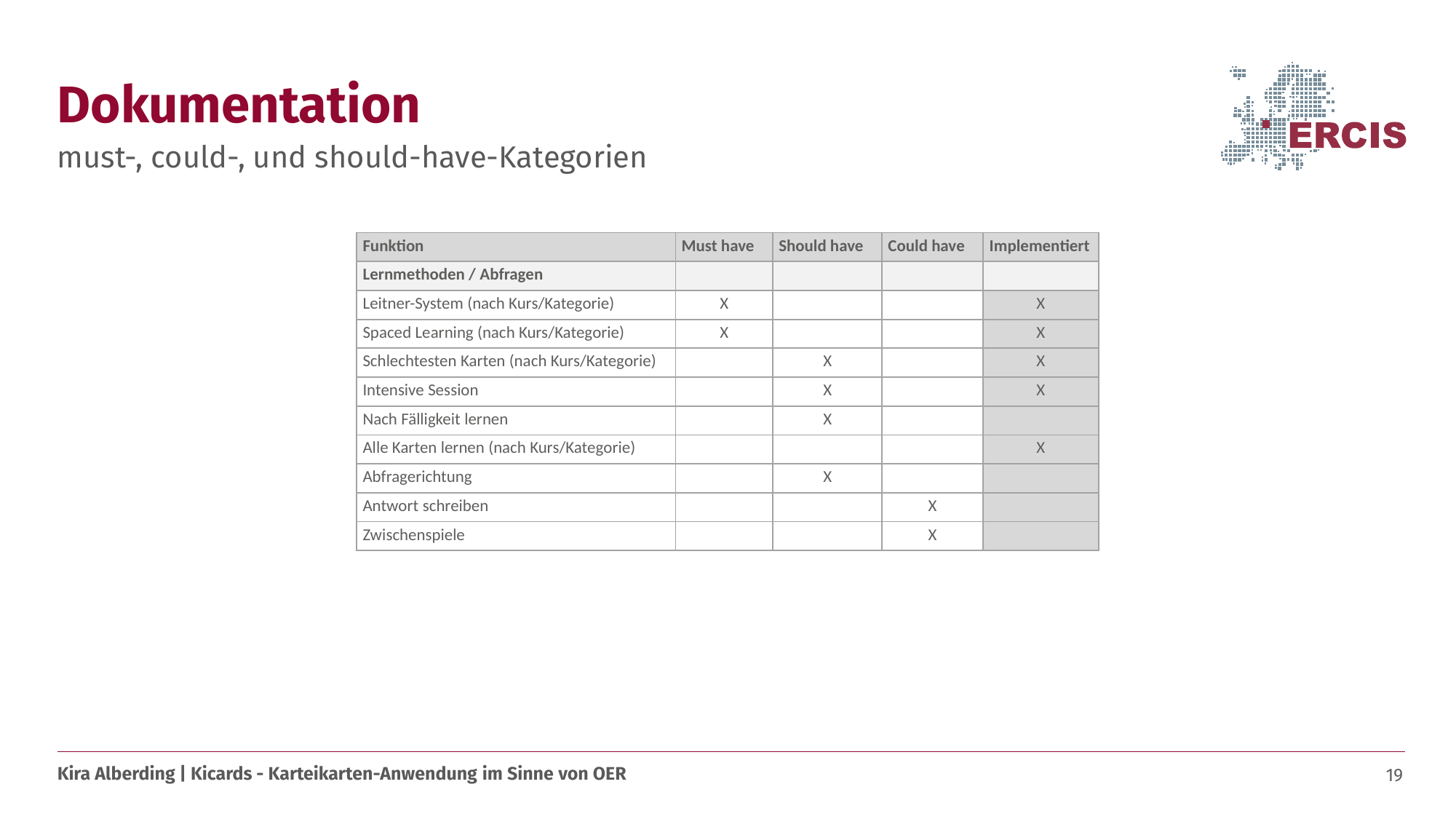

# Dokumentation
must-, could-, und should-have-Kategorien
| Funktion | Must have | Should have | Could have | Implementiert |
| --- | --- | --- | --- | --- |
| Lernmethoden / Abfragen |  |  |  |  |
| Leitner-System (nach Kurs/Kategorie) | X |  |  | X |
| Spaced Learning (nach Kurs/Kategorie) | X |  |  | X |
| Schlechtesten Karten (nach Kurs/Kategorie) |  | X |  | X |
| Intensive Session |  | X |  | X |
| Nach Fälligkeit lernen |  | X |  |  |
| Alle Karten lernen (nach Kurs/Kategorie) |  |  |  | X |
| Abfragerichtung |  | X |  |  |
| Antwort schreiben |  |  | X |  |
| Zwischenspiele |  |  | X |  |